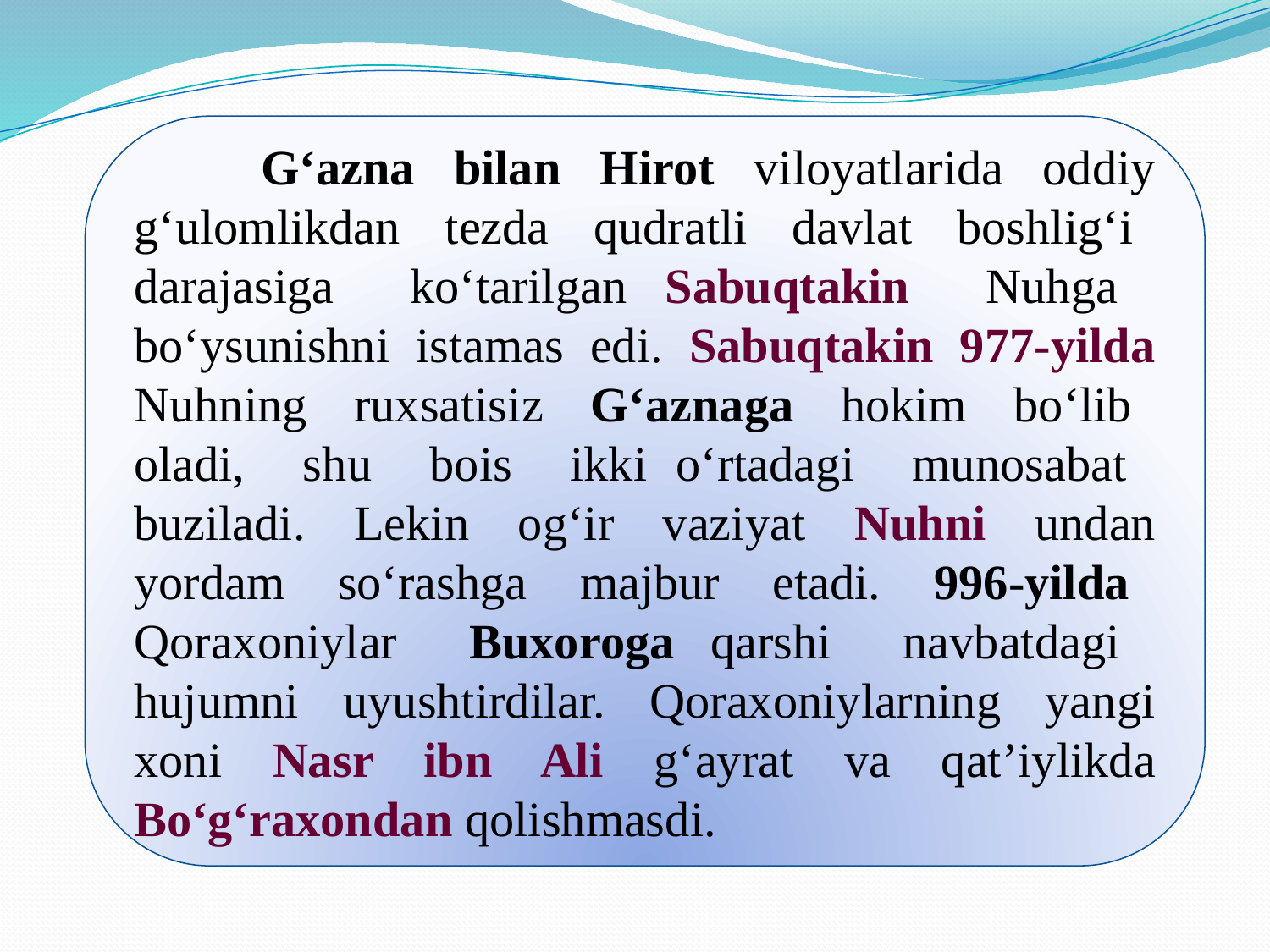

G‘azna bilan Hirot viloyatlarida oddiy g‘ulomlikdan  tеzda  qudratli  davlat  boshlig‘i  darajasiga  ko‘tarilgan Sabuqtakin  Nuhga  bo‘ysunishni  istamas  edi.  Sabuqtakin  977-yilda Nuhning  ruxsatisiz  G‘aznaga  hokim  bo‘lib  oladi,  shu  bois  ikki o‘rtadagi  munosabat  buziladi.  Lеkin  og‘ir  vaziyat  Nuhni  undan yordam  so‘rashga  majbur  etadi.  996-yilda  Qoraxoniylar  Buxoroga qarshi  navbatdagi  hujumni  uyushtirdilar.  Qoraxoniylarning  yangi xoni Nasr ibn Ali g‘ayrat va qat’iylikda Bo‘g‘raxondan qolishmasdi.